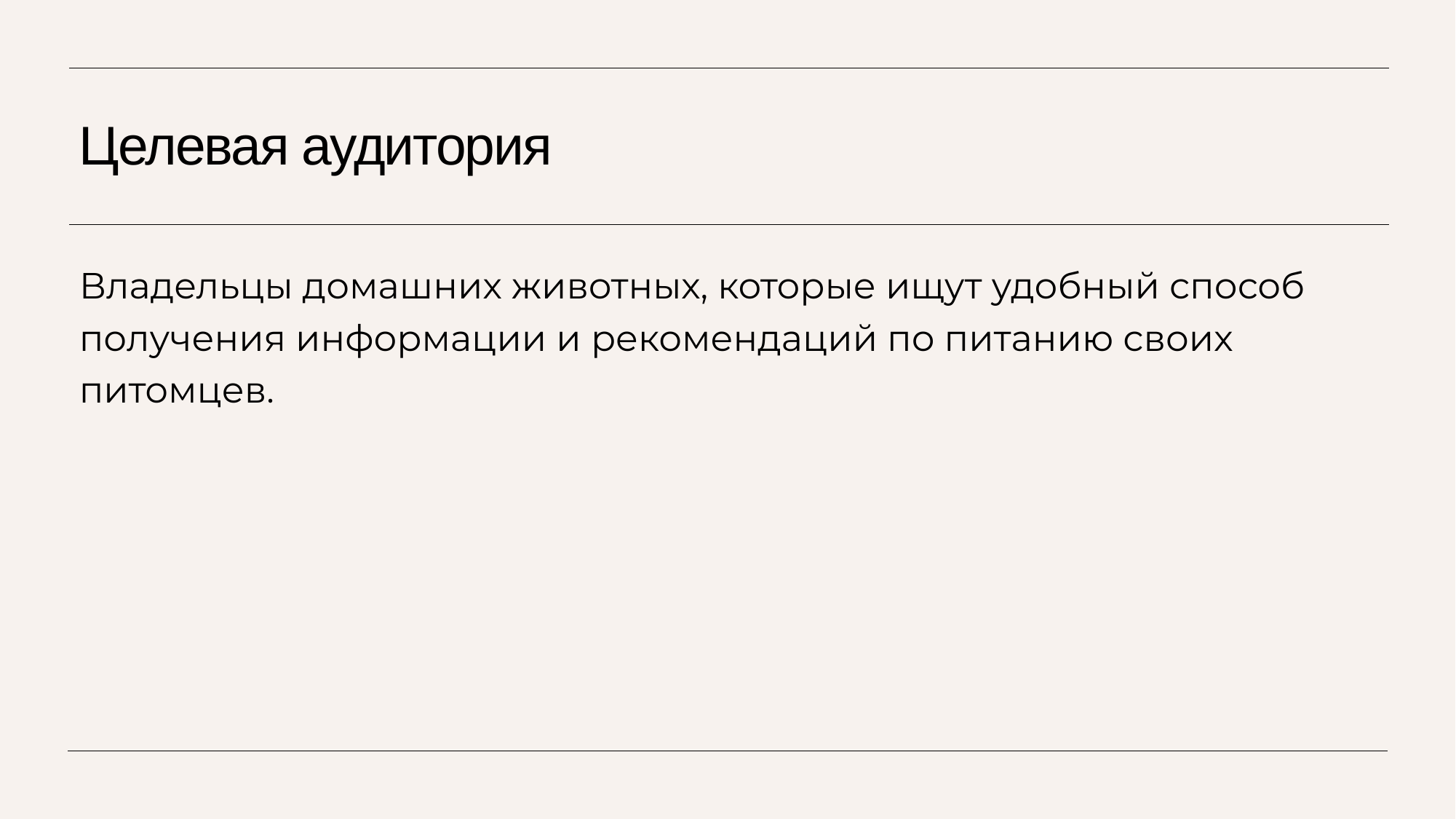

# Целевая аудитория
Владельцы домашних животных, которые ищут удобный способ получения информации и рекомендаций по питанию своих питомцев.